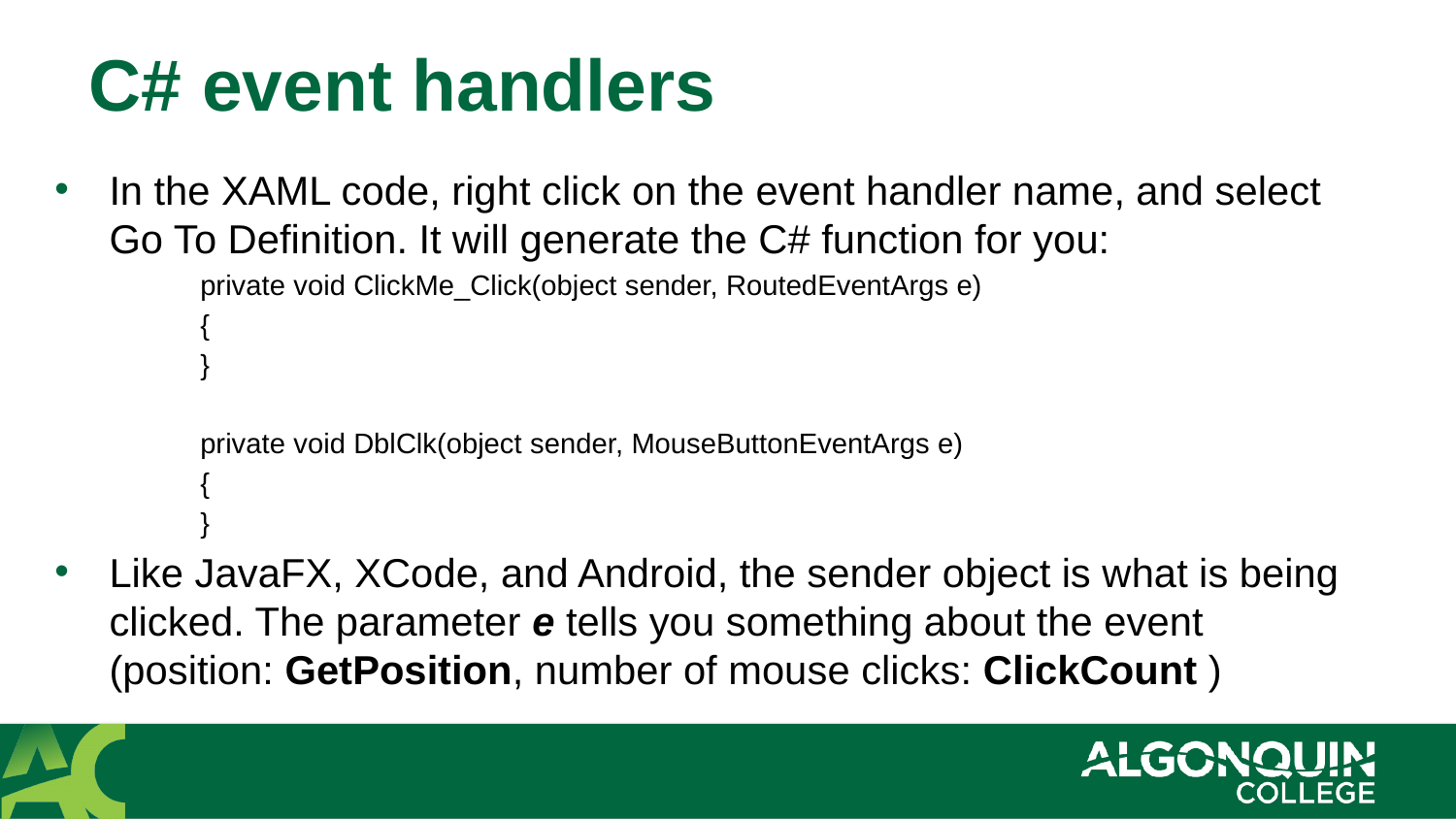

# C# event handlers
In the XAML code, right click on the event handler name, and select Go To Definition. It will generate the C# function for you:
	private void ClickMe_Click(object sender, RoutedEventArgs e)
        	{
       	}

        	private void DblClk(object sender, MouseButtonEventArgs e)
        	{
        	}
Like JavaFX, XCode, and Android, the sender object is what is being clicked. The parameter e tells you something about the event (position: GetPosition, number of mouse clicks: ClickCount )